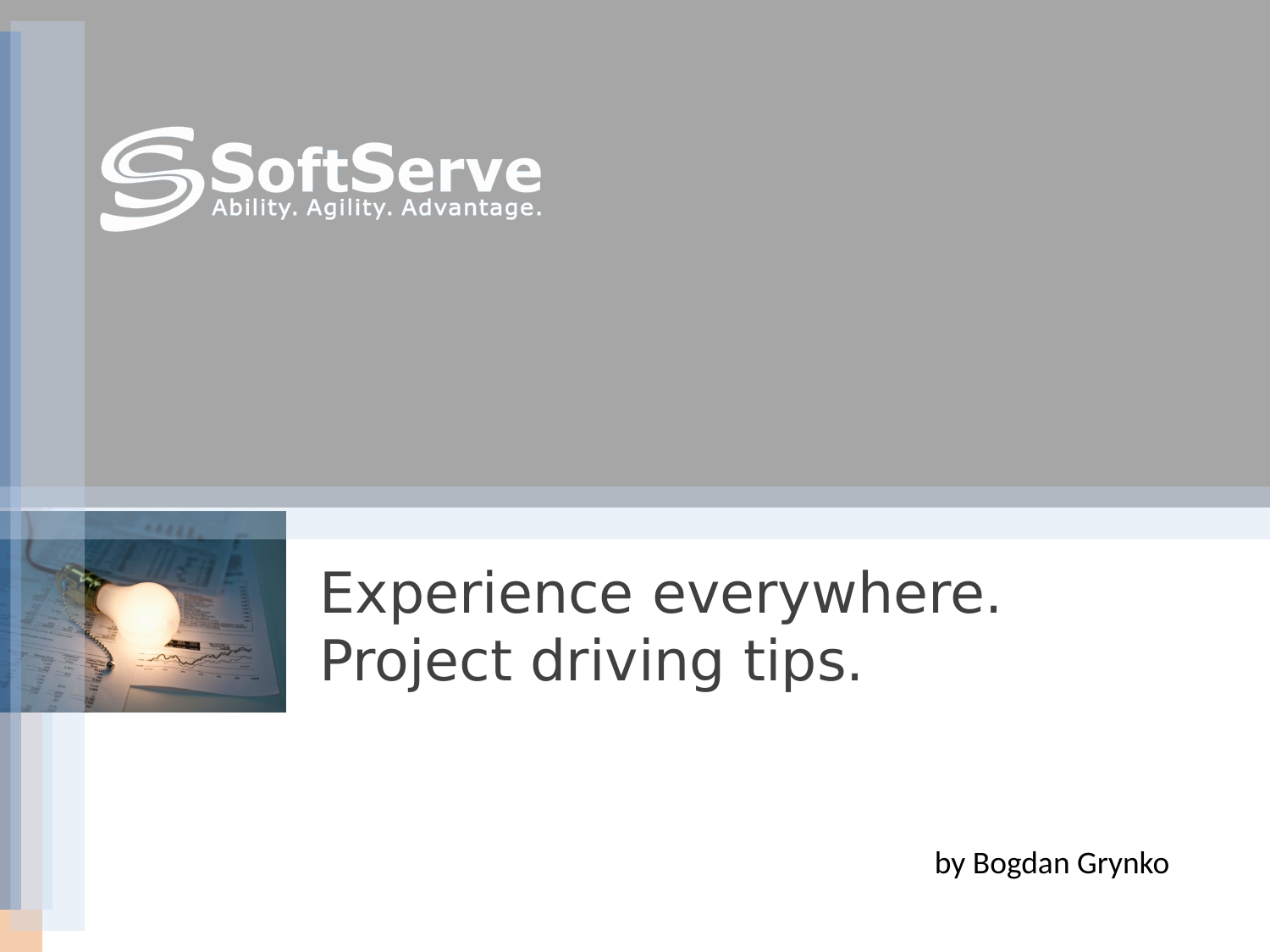

Experience everywhere. Project driving tips.
by Bogdan Grynko